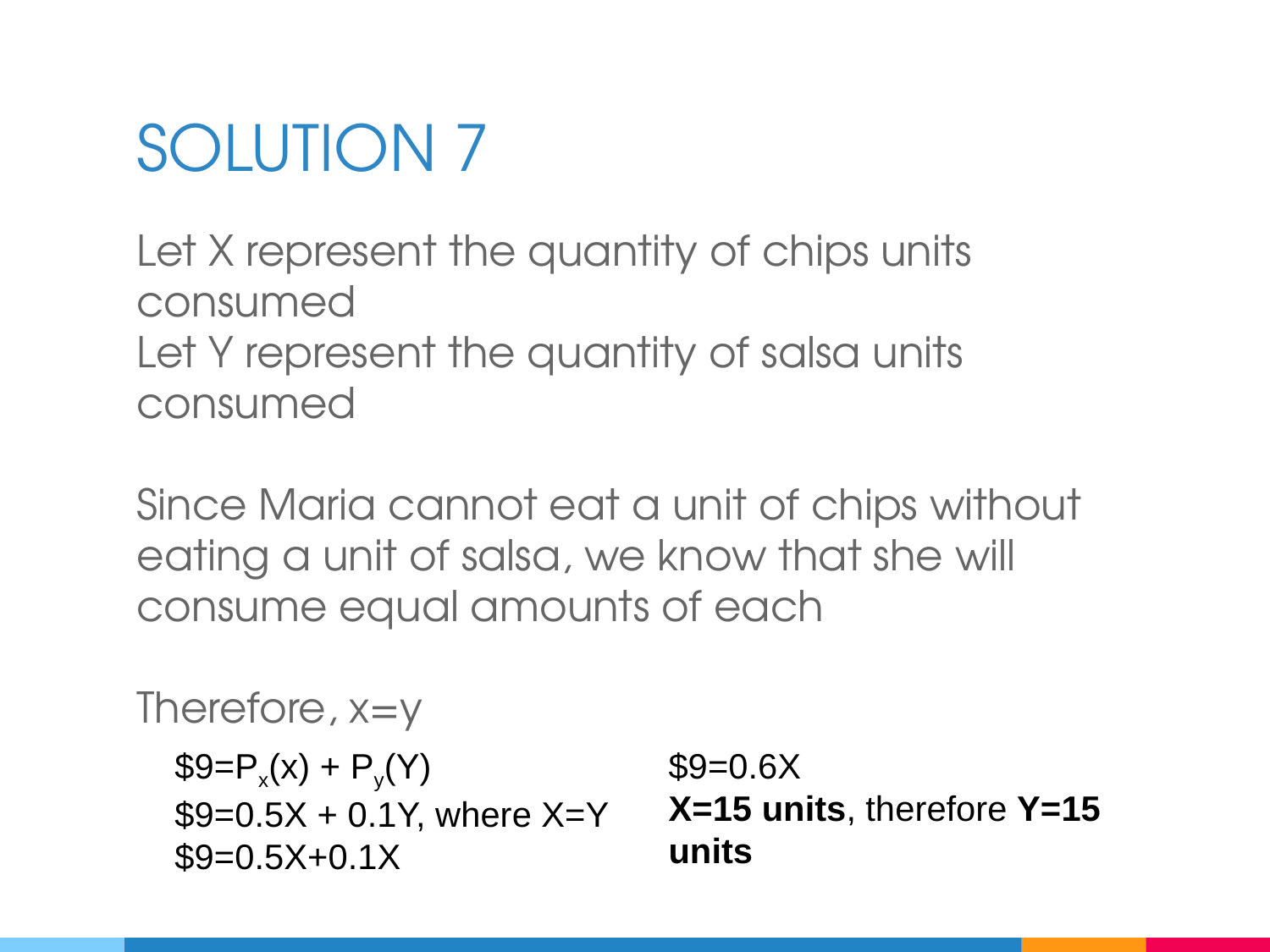

# SOLUTION 7
Let X represent the quantity of chips units consumed
Let Y represent the quantity of salsa units consumed

Since Maria cannot eat a unit of chips without eating a unit of salsa, we know that she will consume equal amounts of each

Therefore, x=y

$9=Px(x) + Py(Y)
$9=0.5X + 0.1Y, where X=Y
$9=0.5X+0.1X

$9=0.6X
X=15 units, therefore Y=15 units